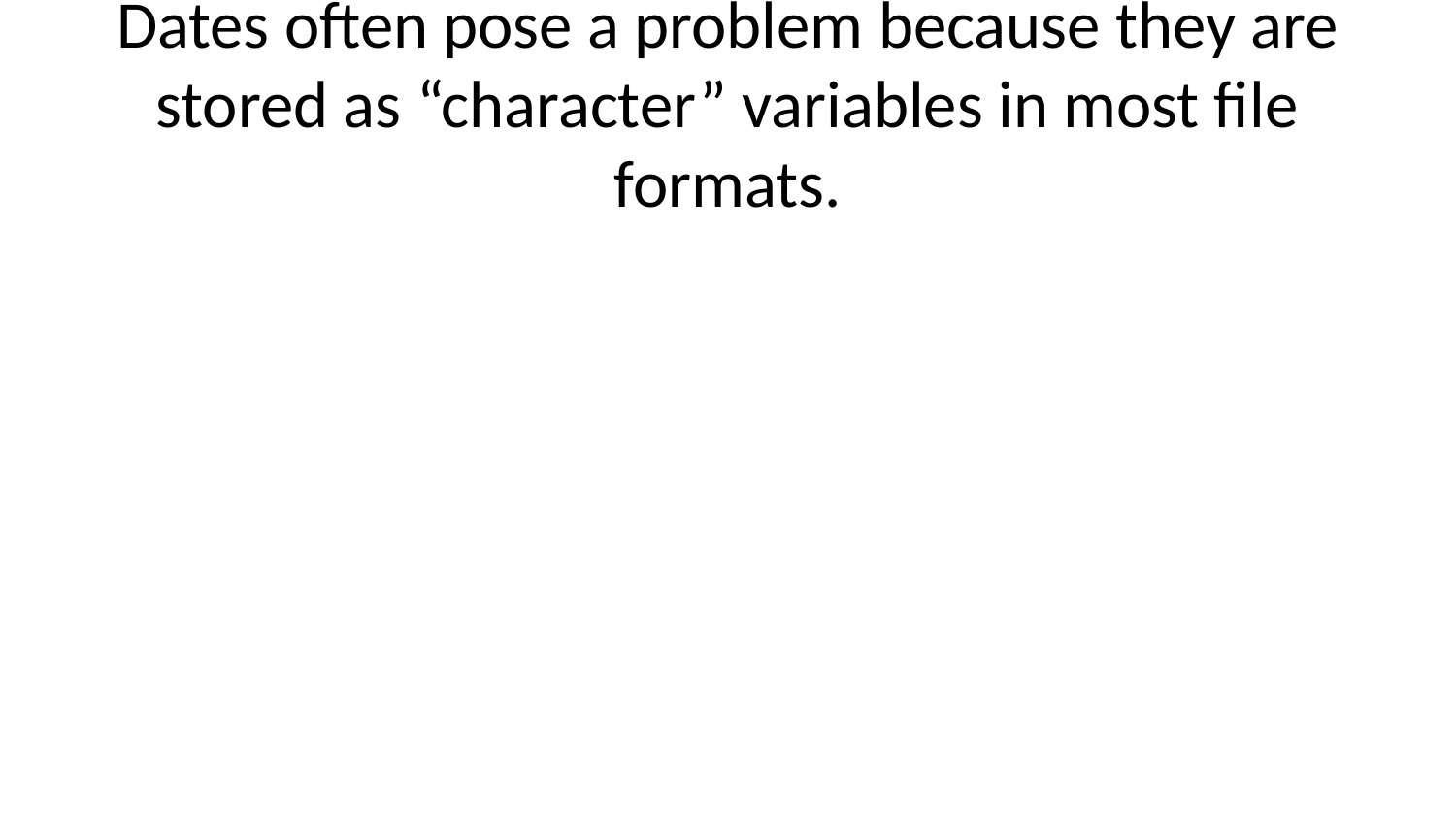

# Dates often pose a problem because they are stored as “character” variables in most file formats.